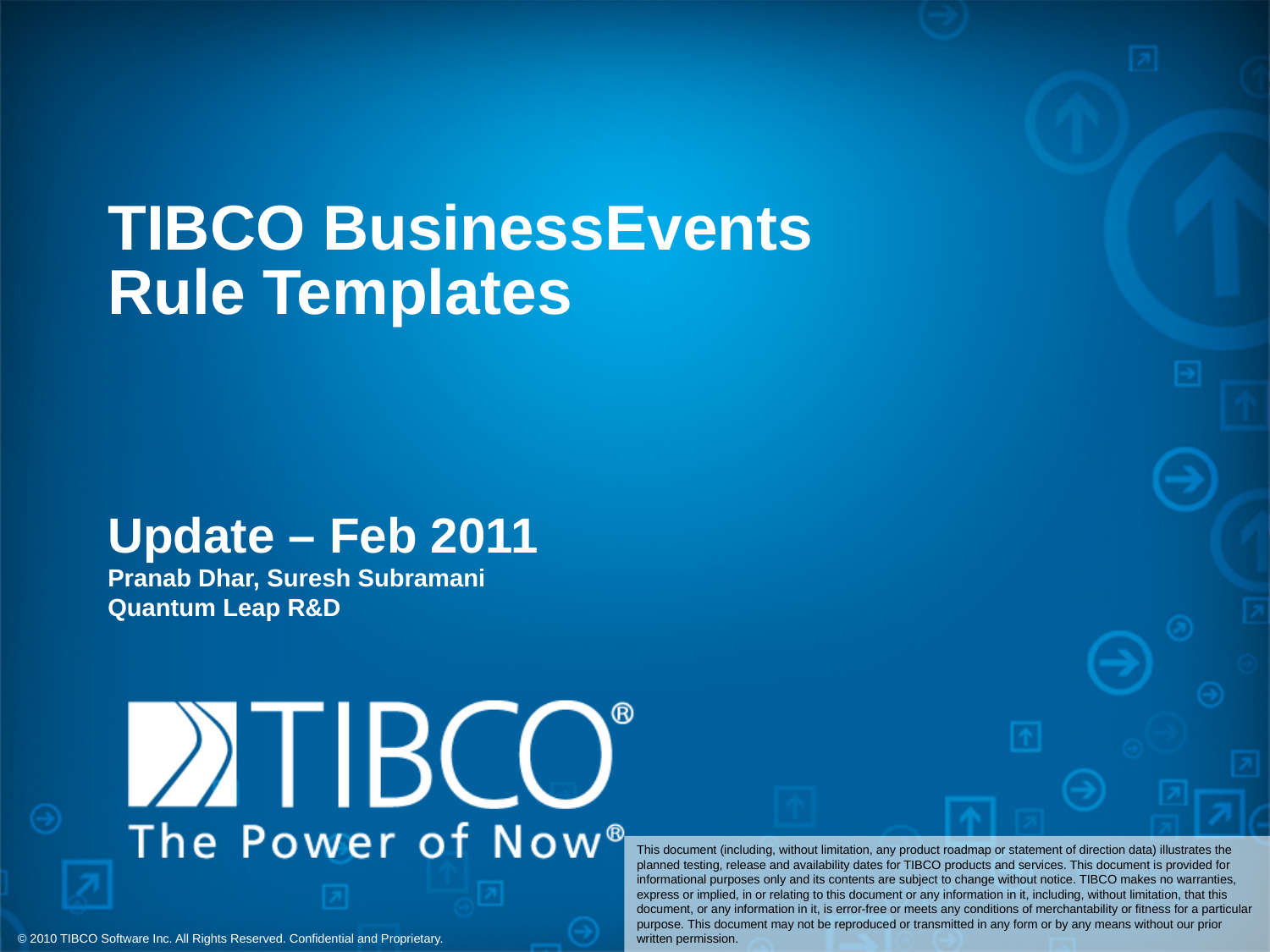

# TIBCO BusinessEvents Rule Templates
Update – Feb 2011
Pranab Dhar, Suresh Subramani
Quantum Leap R&D
This document (including, without limitation, any product roadmap or statement of direction data) illustrates the planned testing, release and availability dates for TIBCO products and services. This document is provided for informational purposes only and its contents are subject to change without notice. TIBCO makes no warranties, express or implied, in or relating to this document or any information in it, including, without limitation, that this document, or any information in it, is error-free or meets any conditions of merchantability or fitness for a particular purpose. This document may not be reproduced or transmitted in any form or by any means without our prior written permission.